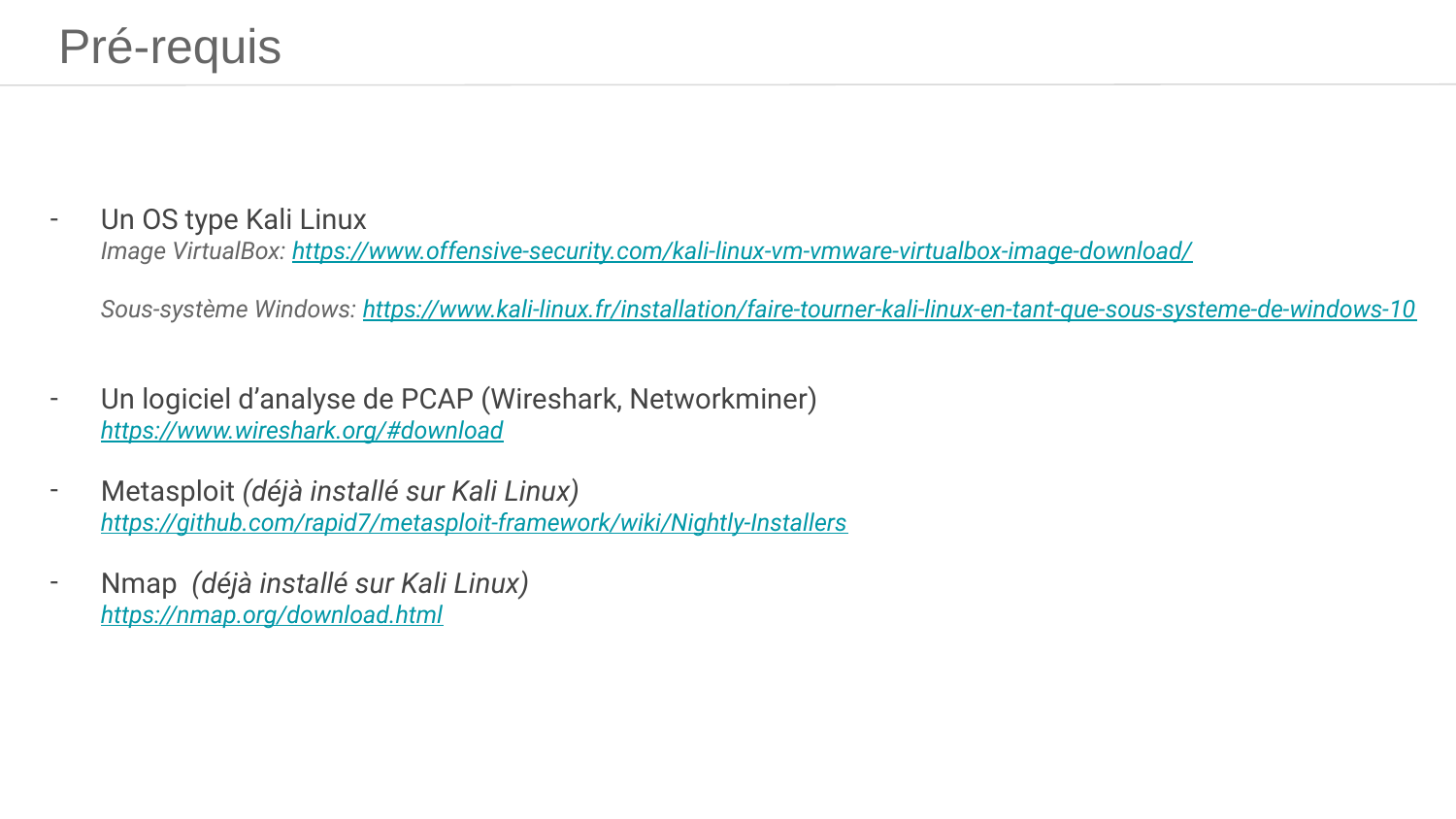

Pré-requis

Un OS type Kali Linux
Image VirtualBox: https://www.offensive-security.com/kali-linux-vm-vmware-virtualbox-image-download/
Sous-système Windows: https://www.kali-linux.fr/installation/faire-tourner-kali-linux-en-tant-que-sous-systeme-de-windows-10
Un logiciel d’analyse de PCAP (Wireshark, Networkminer)
https://www.wireshark.org/#download
Metasploit (déjà installé sur Kali Linux)
https://github.com/rapid7/metasploit-framework/wiki/Nightly-Installers
Nmap  (déjà installé sur Kali Linux)
https://nmap.org/download.html